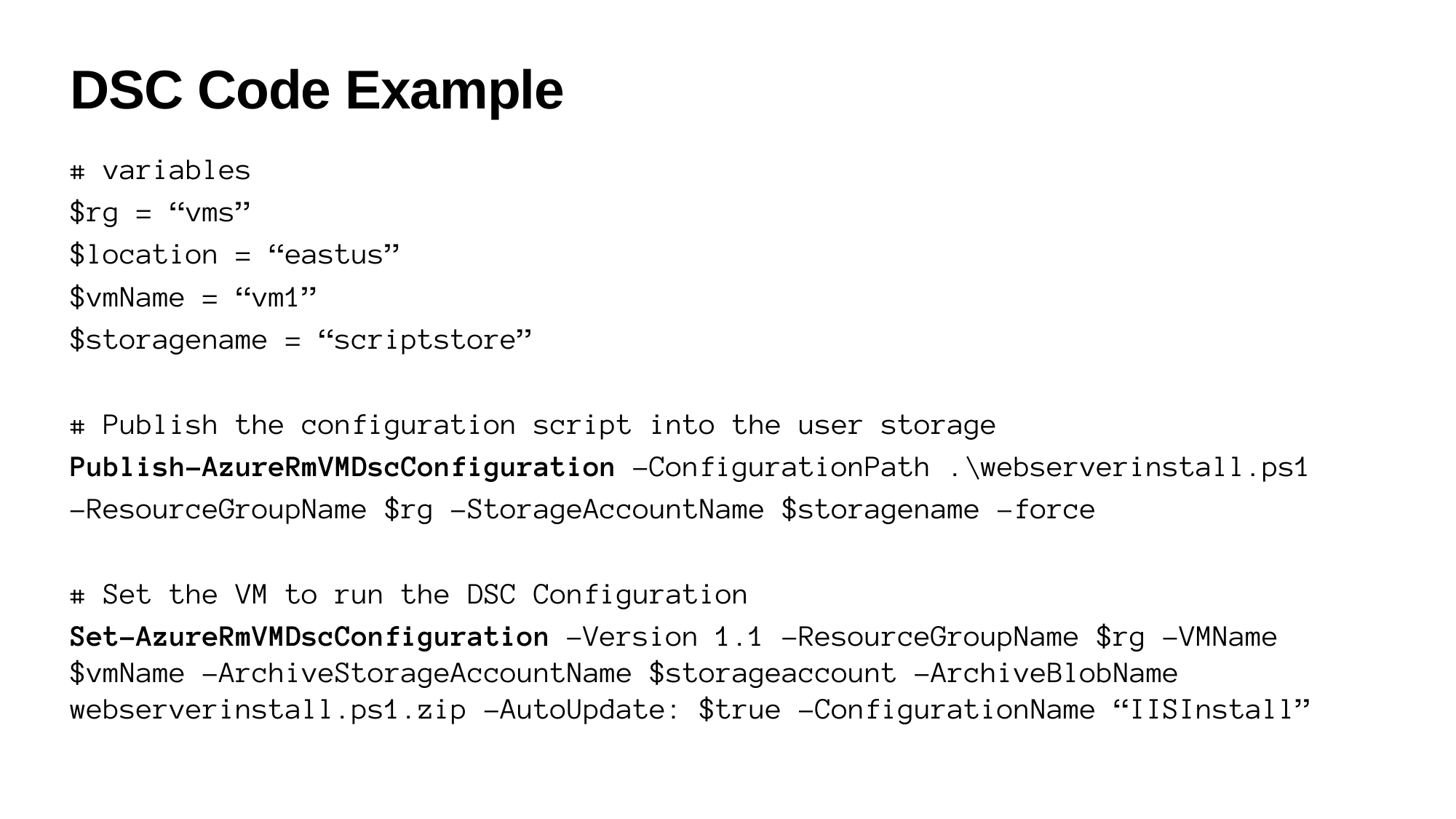

# DSC Code Example
# variables
$rg = “vms”
$location = “eastus”
$vmName = “vm1”
$storagename = “scriptstore”

# Publish the configuration script into the user storage
Publish-AzureRmVMDscConfiguration -ConfigurationPath .\webserverinstall.ps1
-ResourceGroupName $rg -StorageAccountName $storagename –force

# Set the VM to run the DSC Configuration
Set-AzureRmVMDscConfiguration -Version 1.1 -ResourceGroupName $rg -VMName $vmName -ArchiveStorageAccountName $storageaccount -ArchiveBlobName webserverinstall.ps1.zip -AutoUpdate: $true -ConfigurationName “IISInstall”